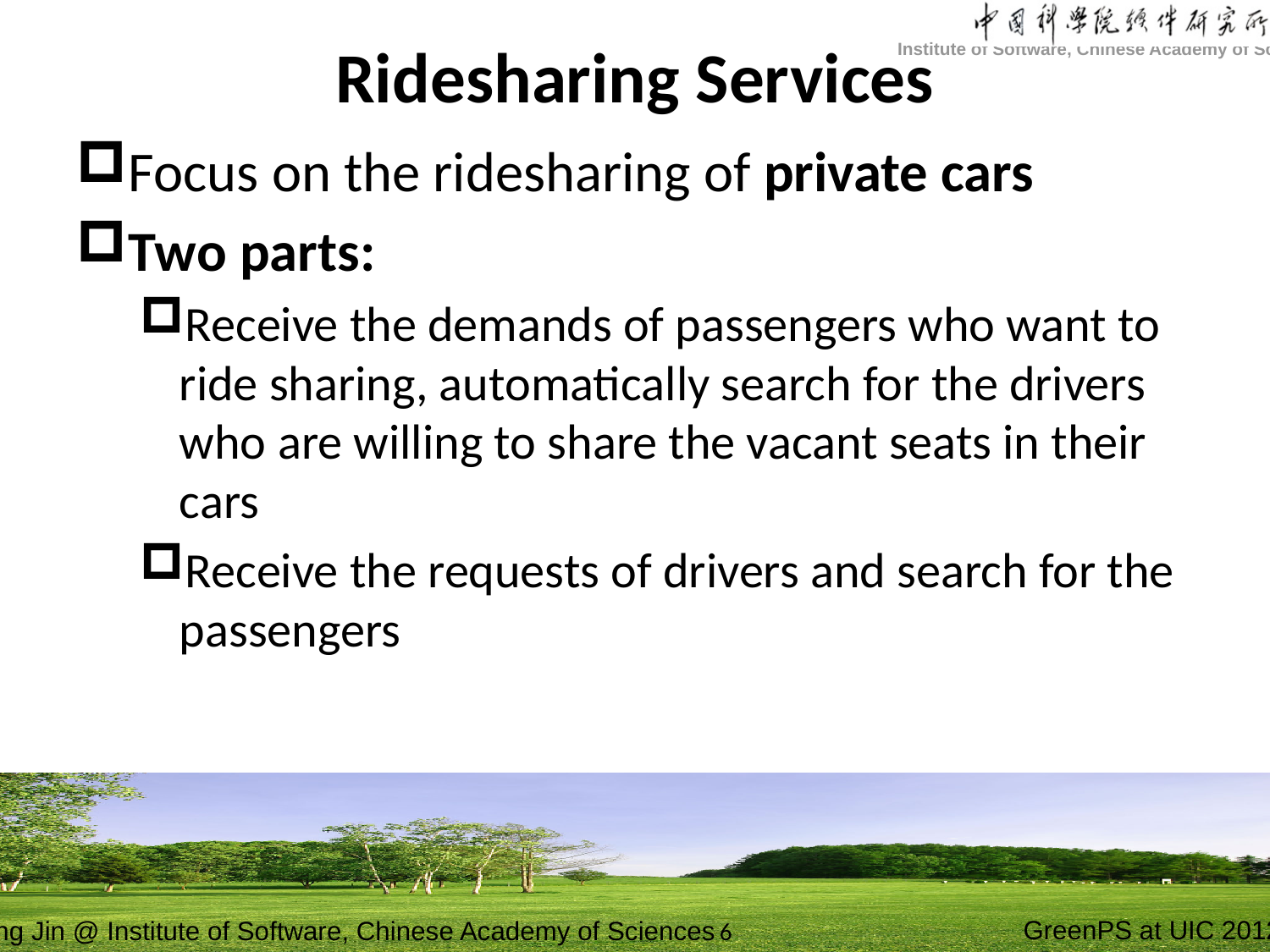

# Ridesharing Services
Focus on the ridesharing of private cars
Two parts:
Receive the demands of passengers who want to ride sharing, automatically search for the drivers who are willing to share the vacant seats in their cars
Receive the requests of drivers and search for the passengers